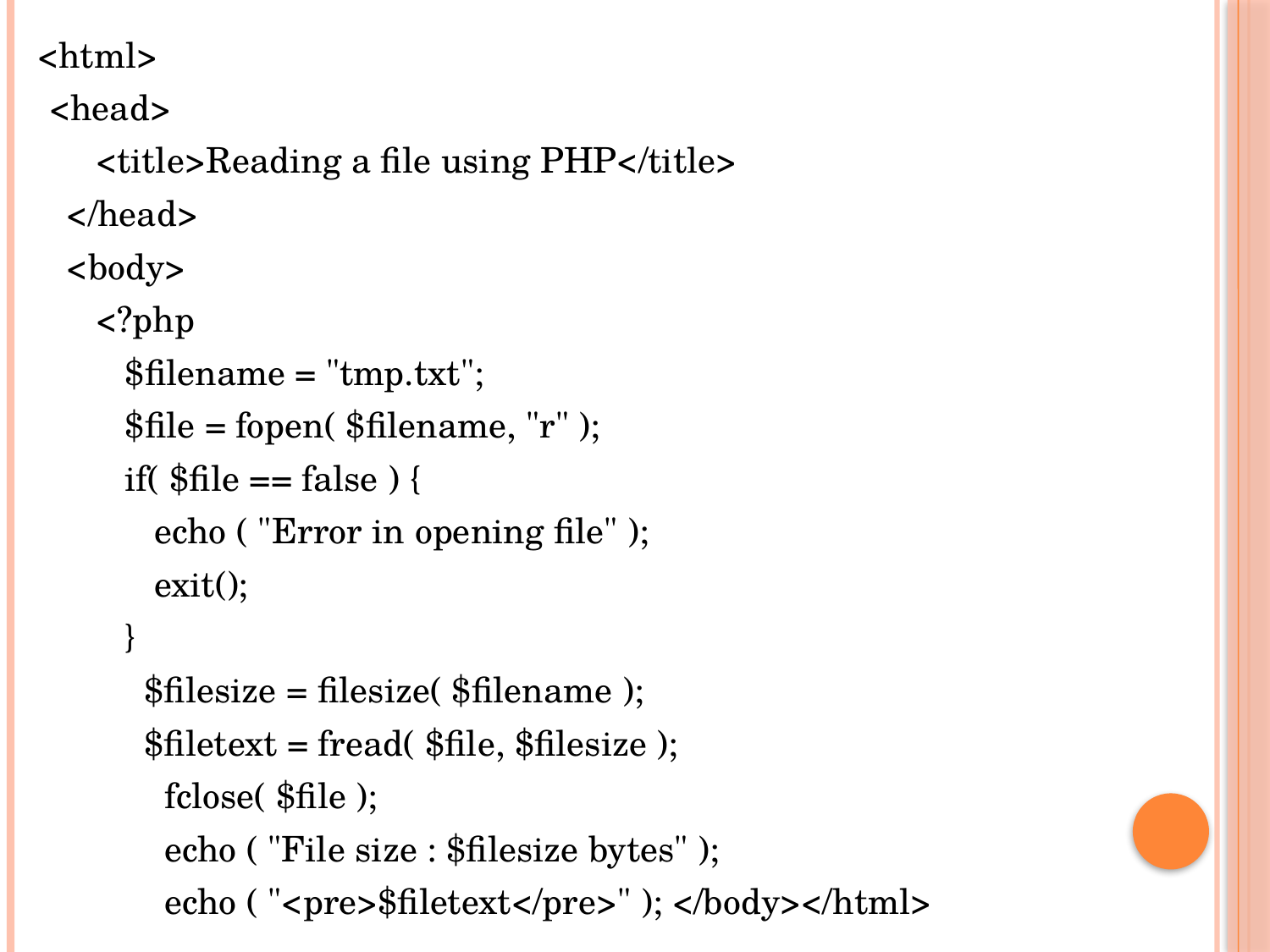

<html>
 <head>
      <title>Reading a file using PHP</title>
   </head>
   <body>
      <?php
         $filename = "tmp.txt";
         $file = fopen( $filename, "r" );
         if( $file == false ) {
            echo ( "Error in opening file" );
            exit();
         }
           $filesize = filesize( $filename );
           $filetext = fread( $file, $filesize );
	fclose( $file );
	echo ( "File size : $filesize bytes" );
	echo ( "<pre>$filetext</pre>" ); </body></html>

?>